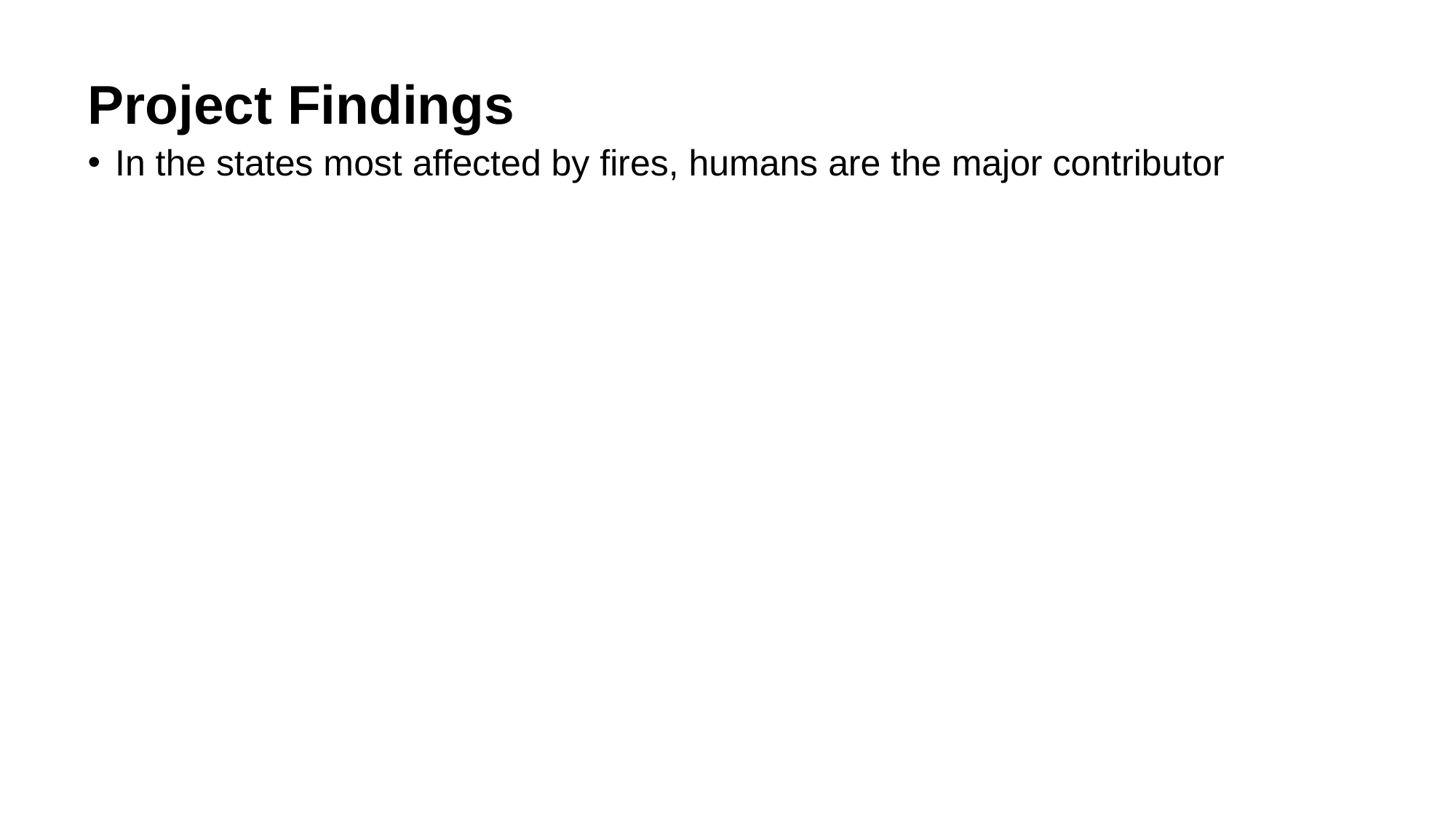

# Project Findings
In the states most affected by fires, humans are the major contributor